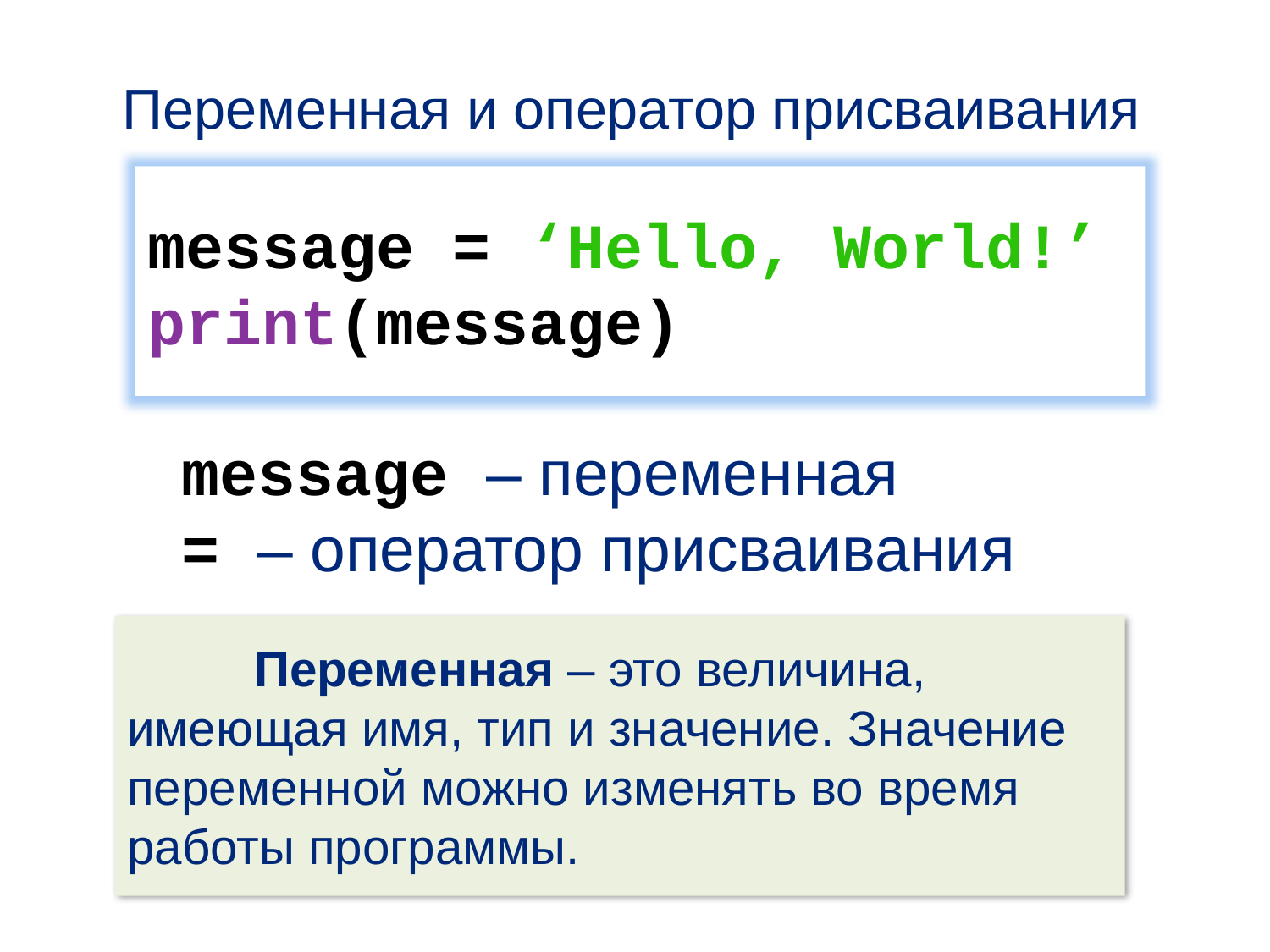

Переменная и оператор присваивания
message = ‘Hello, World!’
print(message)
message – переменная
= – оператор присваивания
	Переменная – это величина, имеющая имя, тип и значение. Значение переменной можно изменять во время работы программы.